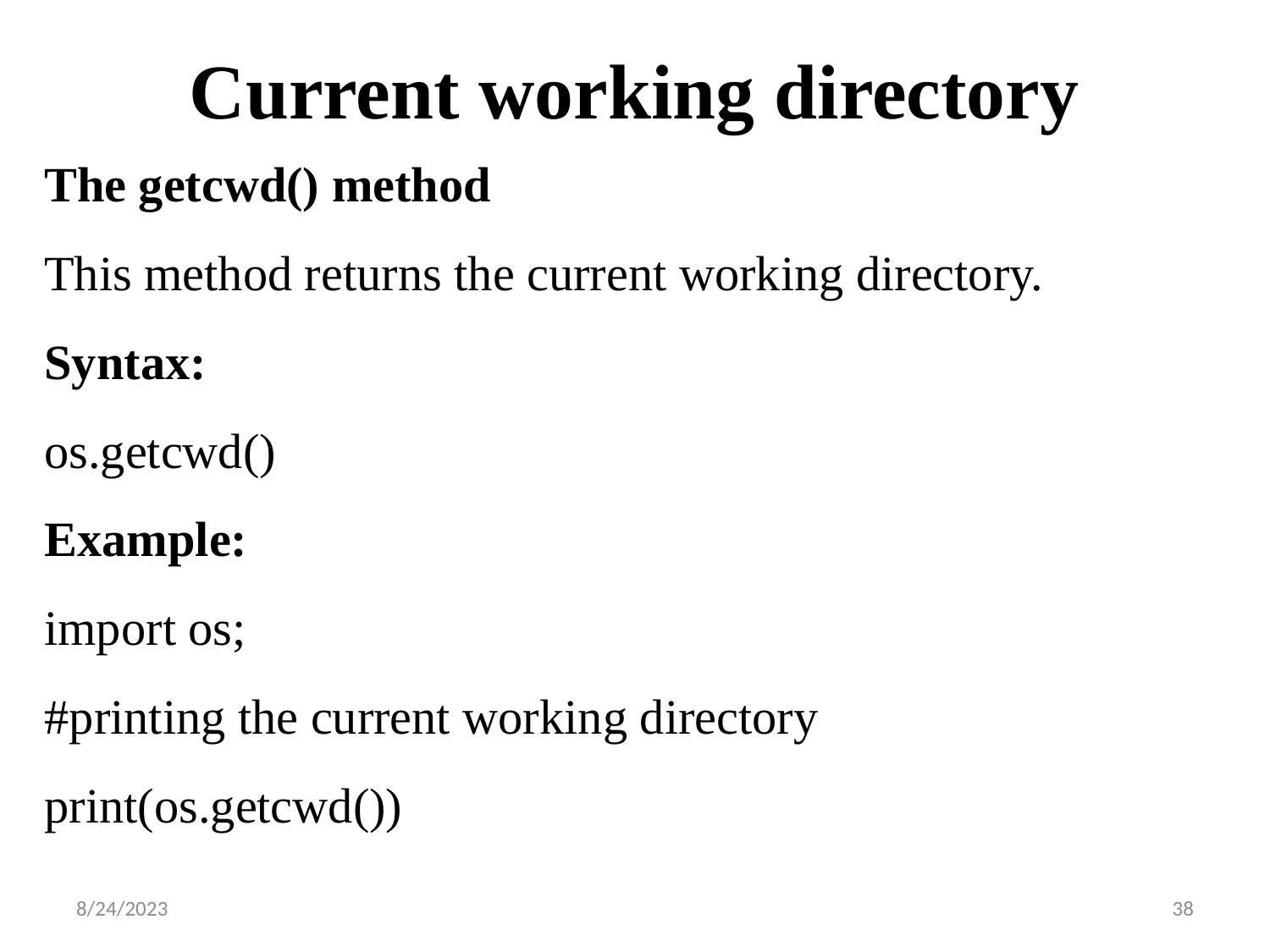

# Current working directory
The getcwd() method
This method returns the current working directory.
Syntax:
os.getcwd()
Example:
import os;
#printing the current working directory
print(os.getcwd())
8/24/2023
38